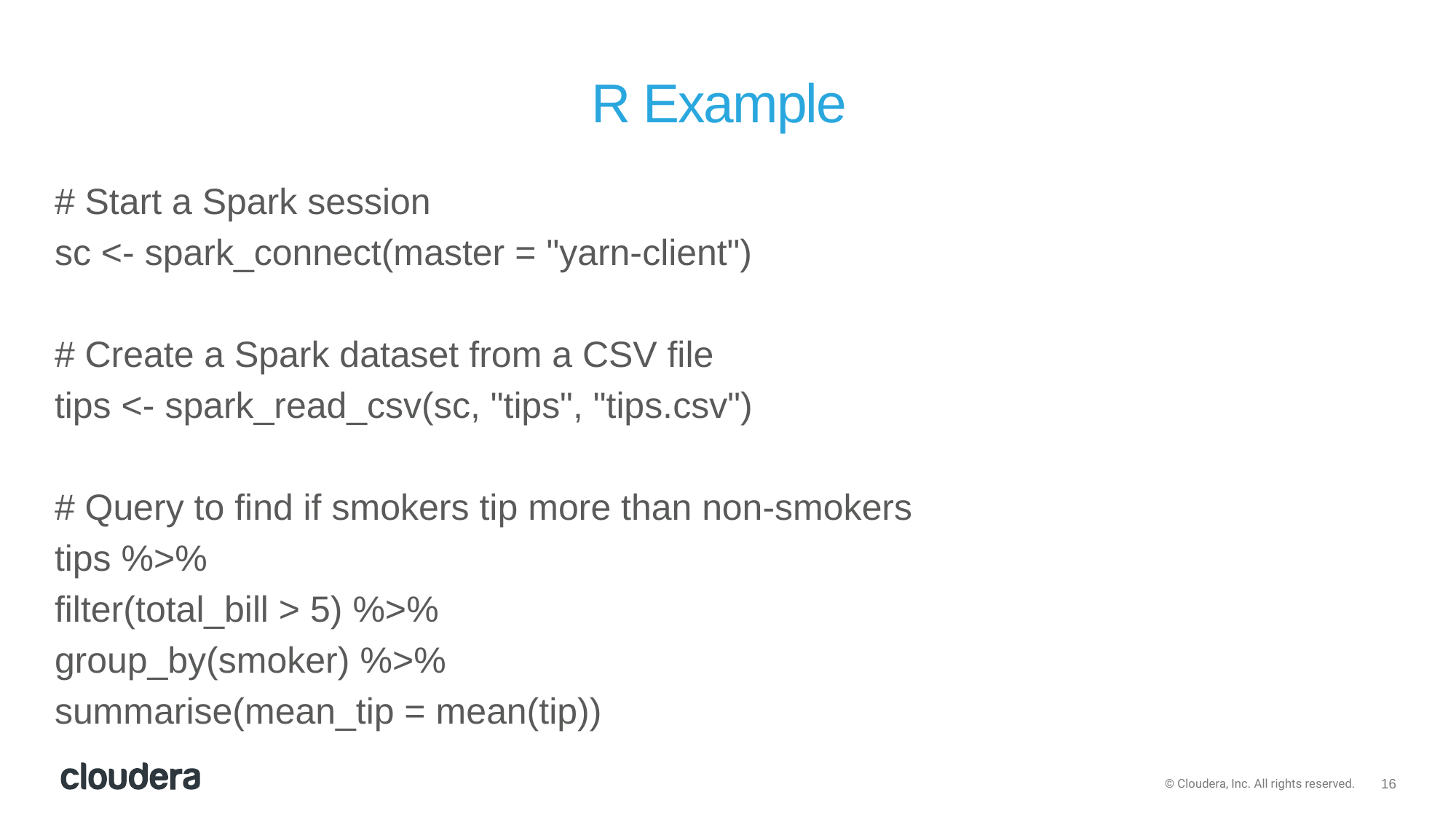

# R Example
# Start a Spark session
sc <- spark_connect(master = "yarn-client")

# Create a Spark dataset from a CSV file
tips <- spark_read_csv(sc, "tips", "tips.csv")

# Query to find if smokers tip more than non-smokers
tips %>%
filter(total_bill > 5) %>%
group_by(smoker) %>%
summarise(mean_tip = mean(tip))